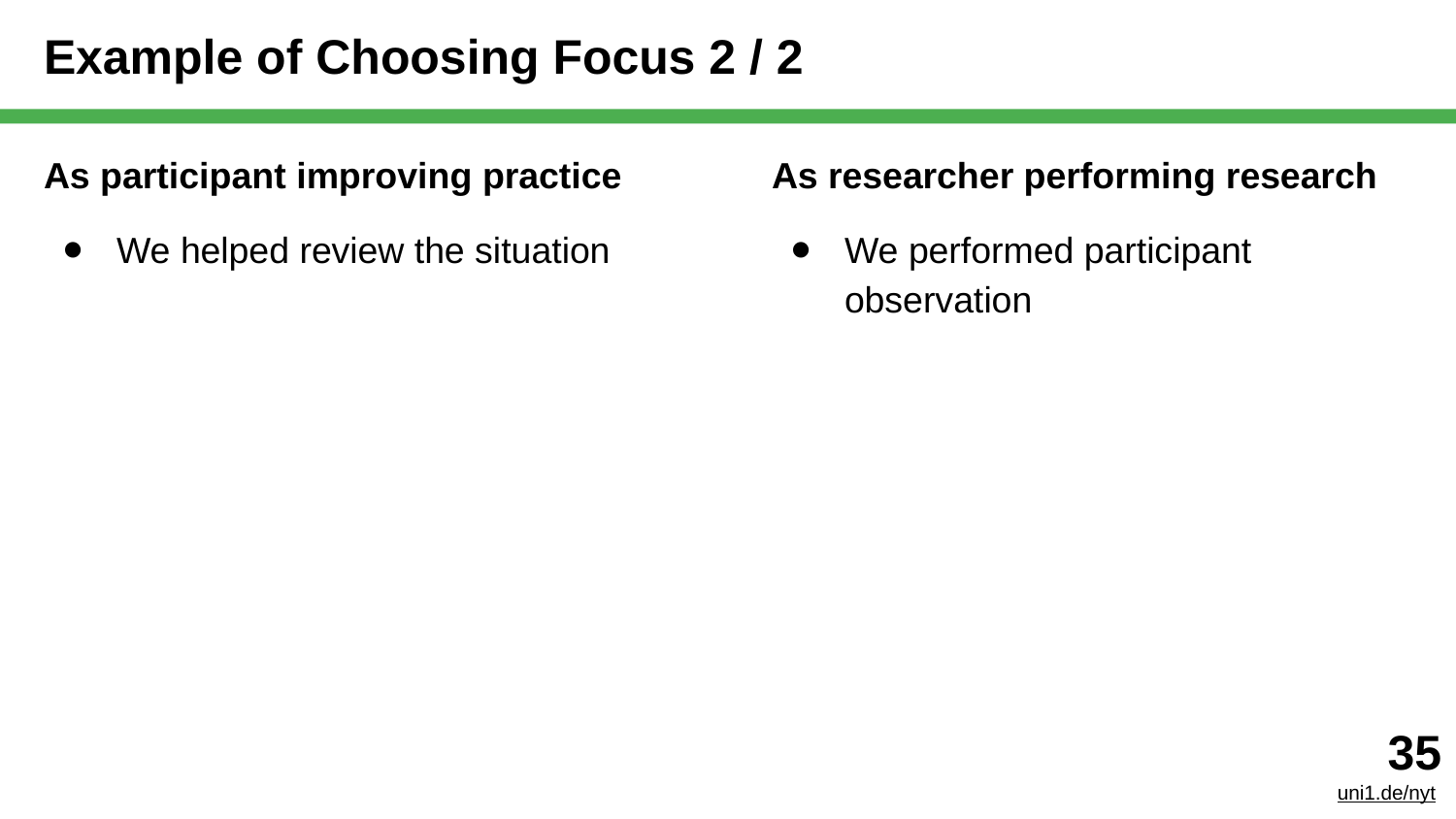

# Example of Choosing Focus 2 / 2
As participant improving practice
We helped review the situation
As researcher performing research
We performed participant observation
35
uni1.de/nyt